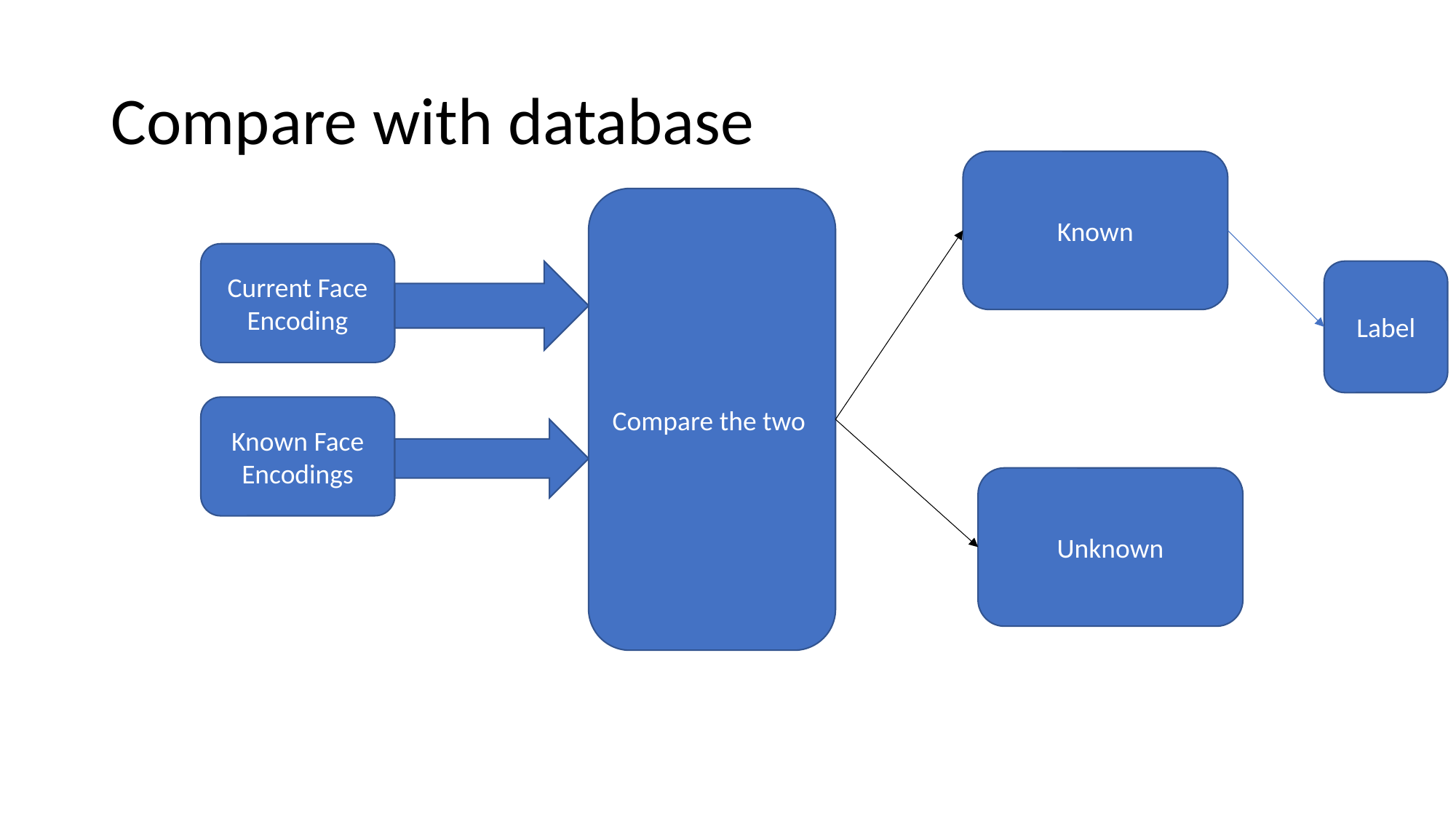

# Compare with database
Known
Compare the two
Current Face Encoding

Label
Known Face Encodings

Unknown